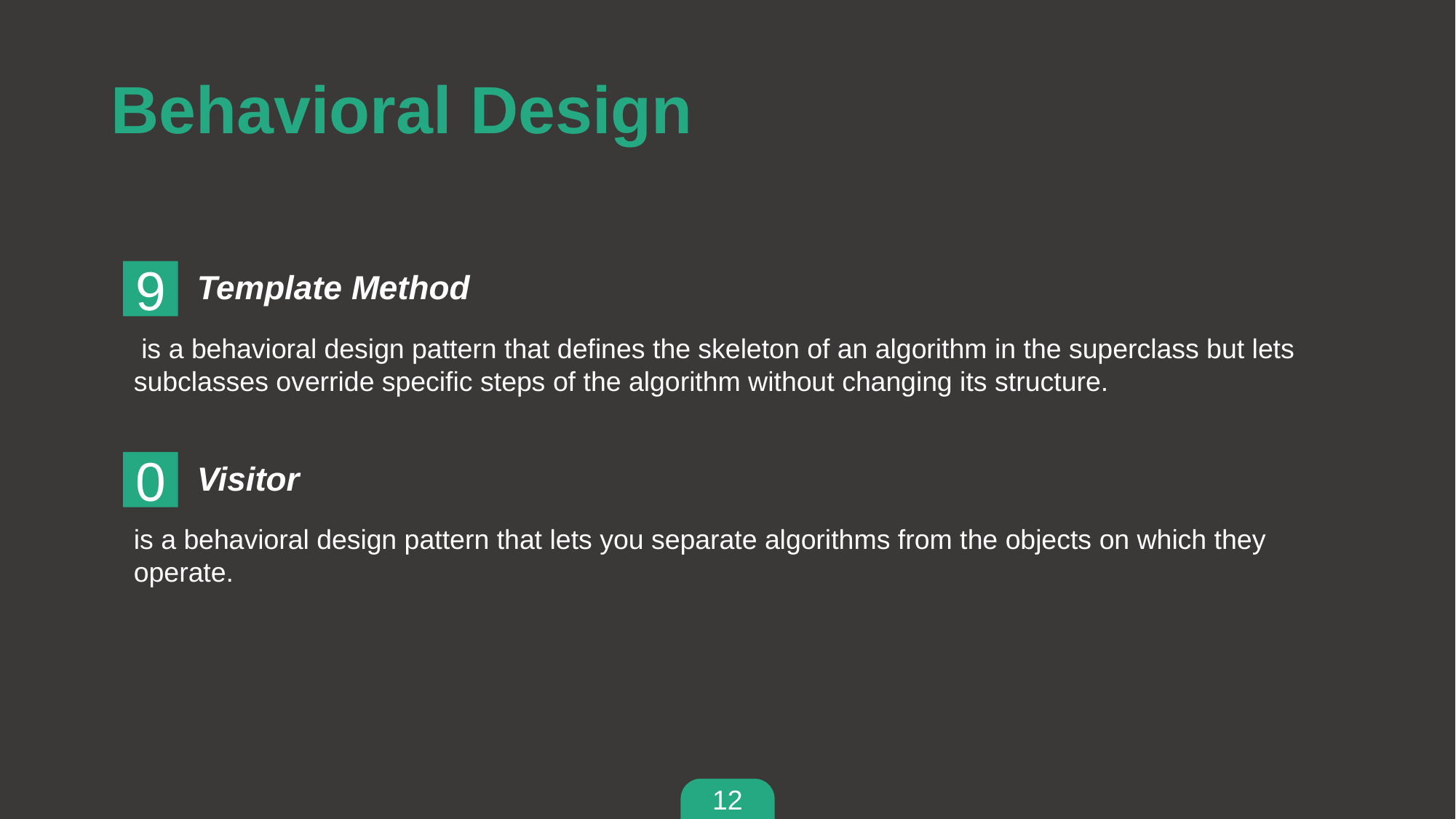

Behavioral Design
9
Template Method
 is a behavioral design pattern that defines the skeleton of an algorithm in the superclass but lets subclasses override specific steps of the algorithm without changing its structure.

0
Visitor
is a behavioral design pattern that lets you separate algorithms from the objects on which they operate.